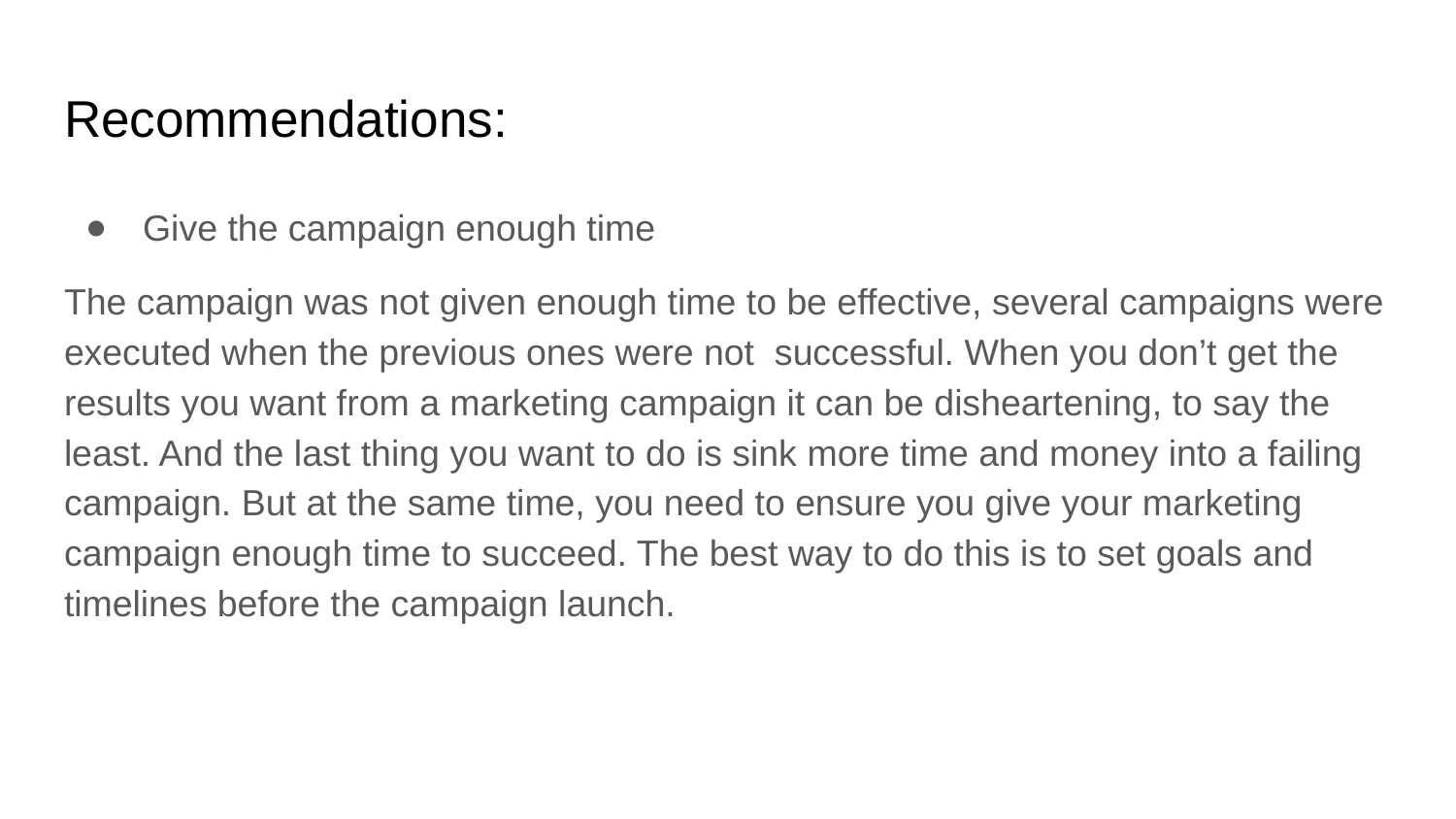

# Recommendations:
Give the campaign enough time
The campaign was not given enough time to be effective, several campaigns were executed when the previous ones were not  successful. When you don’t get the results you want from a marketing campaign it can be disheartening, to say the least. And the last thing you want to do is sink more time and money into a failing campaign. But at the same time, you need to ensure you give your marketing campaign enough time to succeed. The best way to do this is to set goals and timelines before the campaign launch.